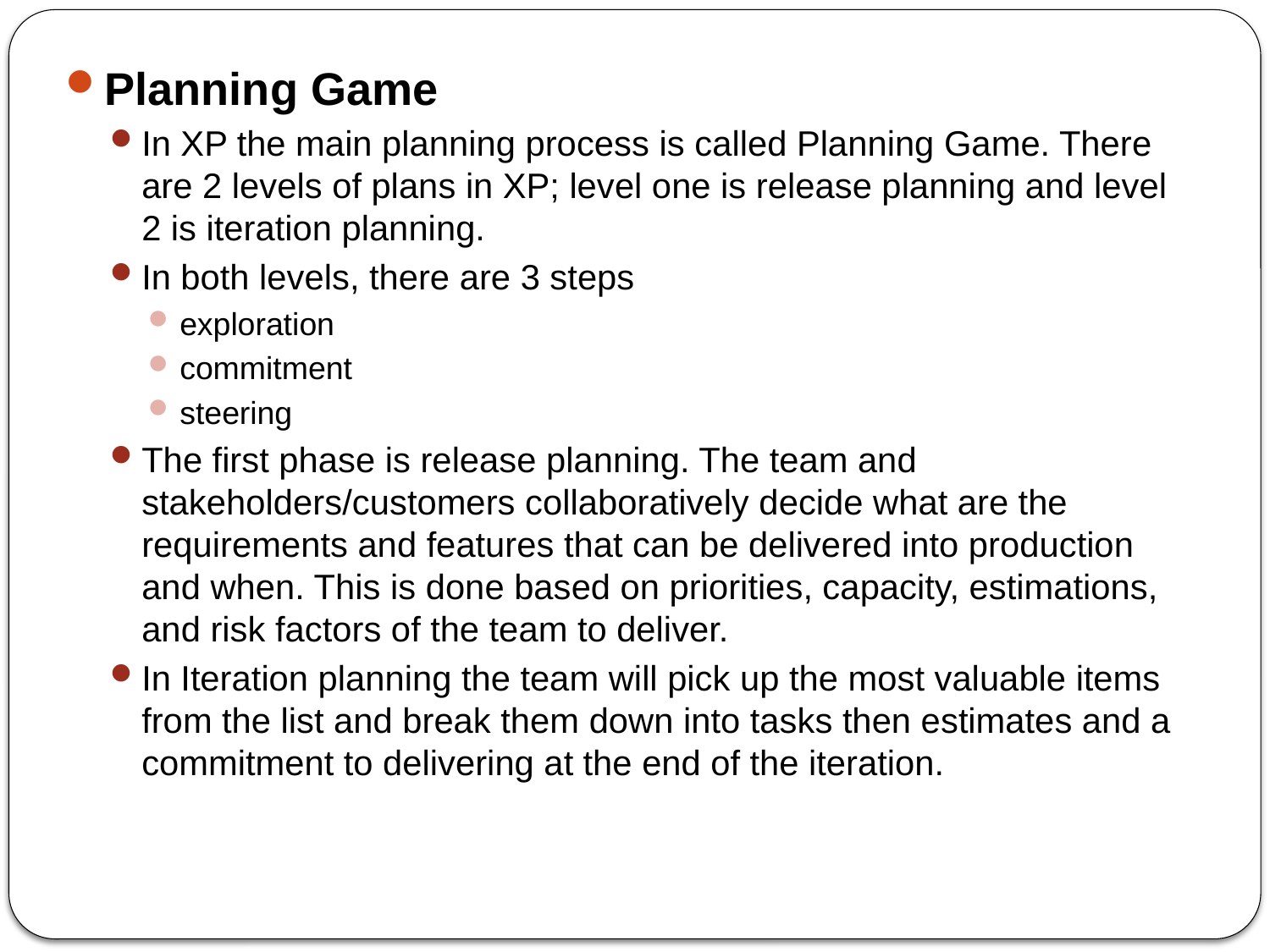

Planning Game
In XP the main planning process is called Planning Game. There are 2 levels of plans in XP; level one is release planning and level 2 is iteration planning.
In both levels, there are 3 steps
exploration
commitment
steering
The first phase is release planning. The team and stakeholders/customers collaboratively decide what are the requirements and features that can be delivered into production and when. This is done based on priorities, capacity, estimations, and risk factors of the team to deliver.
In Iteration planning the team will pick up the most valuable items from the list and break them down into tasks then estimates and a commitment to delivering at the end of the iteration.